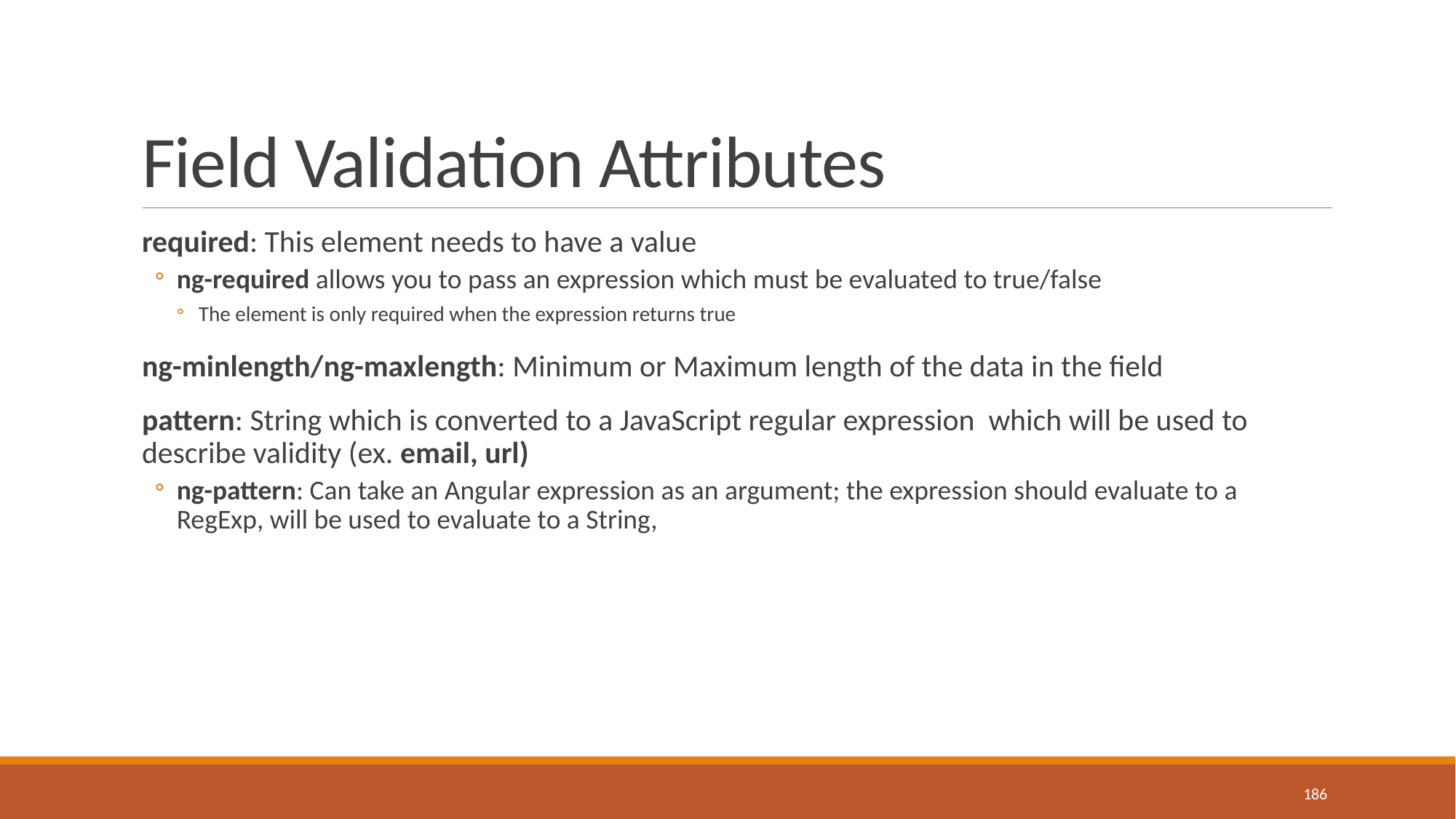

# Field Validation Attributes
required: This element needs to have a value
ng-required allows you to pass an expression which must be evaluated to true/false
The element is only required when the expression returns true
ng-minlength/ng-maxlength: Minimum or Maximum length of the data in the field
pattern: String which is converted to a JavaScript regular expression  which will be used to describe validity (ex. email, url)
ng-pattern: Can take an Angular expression as an argument; the expression should evaluate to a RegExp, will be used to evaluate to a String,

186